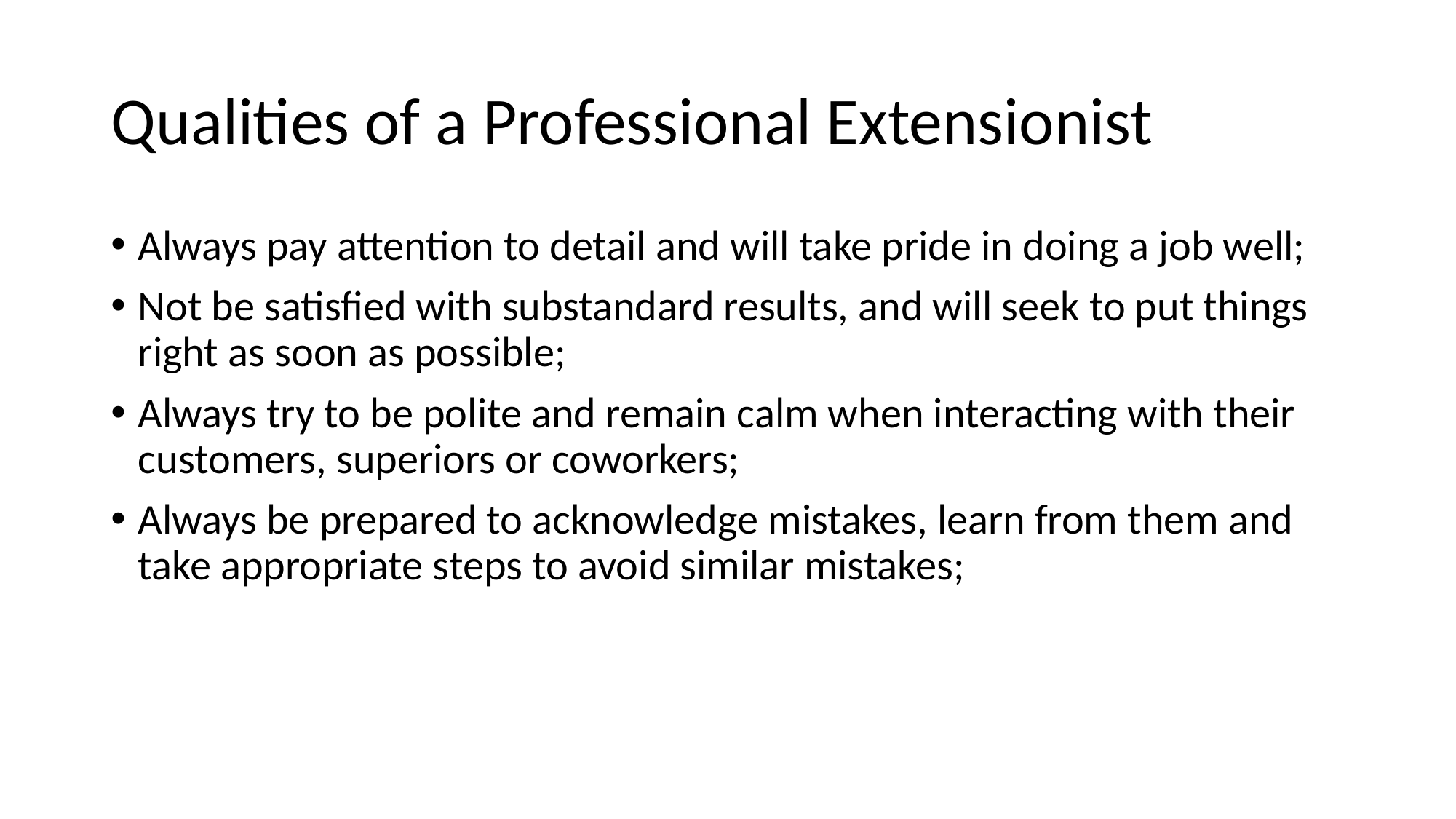

# Qualities of a Professional Extensionist
Always pay attention to detail and will take pride in doing a job well;
Not be satisfied with substandard results, and will seek to put things right as soon as possible;
Always try to be polite and remain calm when interacting with their customers, superiors or coworkers;
Always be prepared to acknowledge mistakes, learn from them and take appropriate steps to avoid similar mistakes;